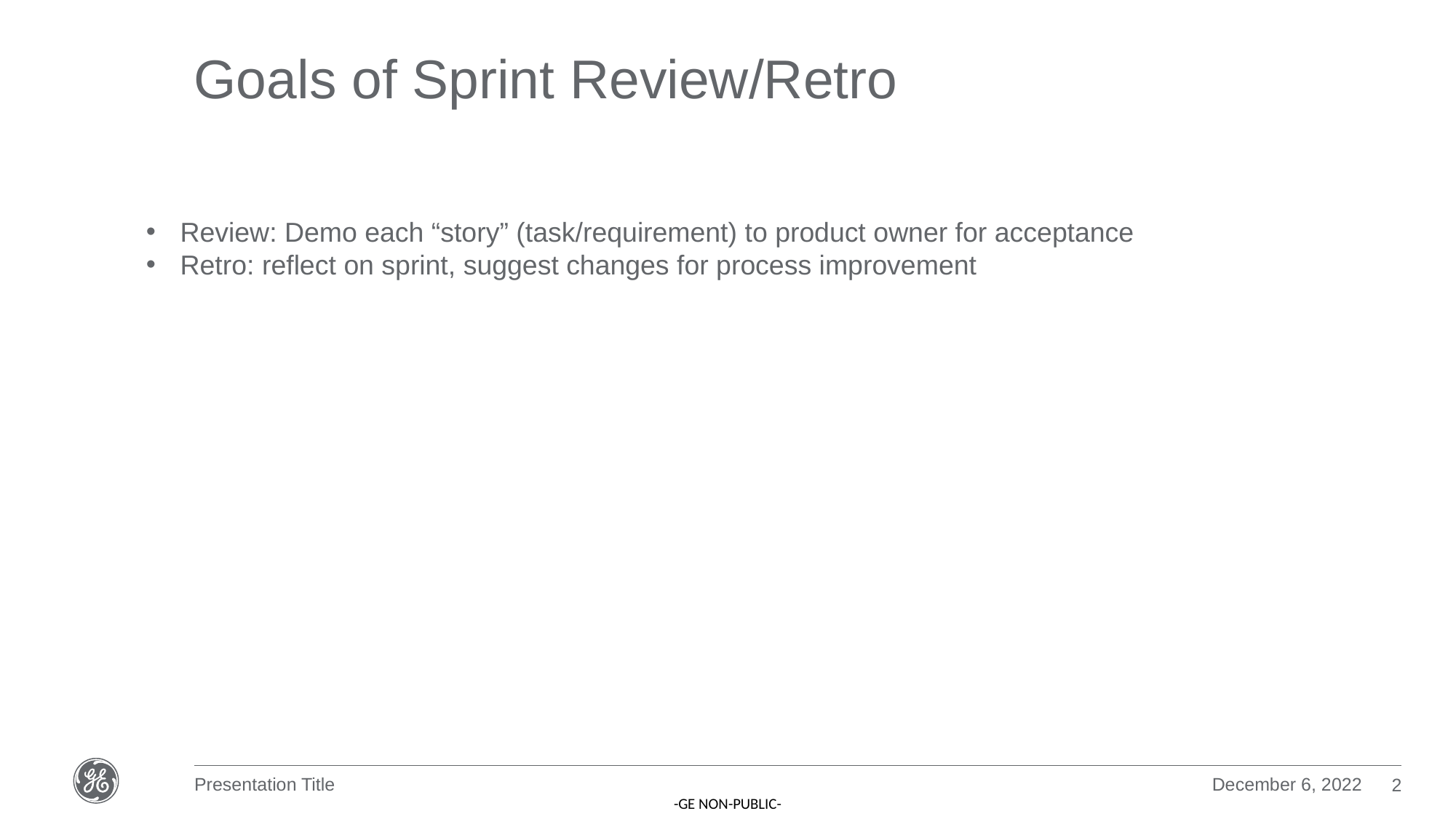

# Goals of Sprint Review/Retro
Review: Demo each “story” (task/requirement) to product owner for acceptance
Retro: reflect on sprint, suggest changes for process improvement
December 6, 2022
Presentation Title
2